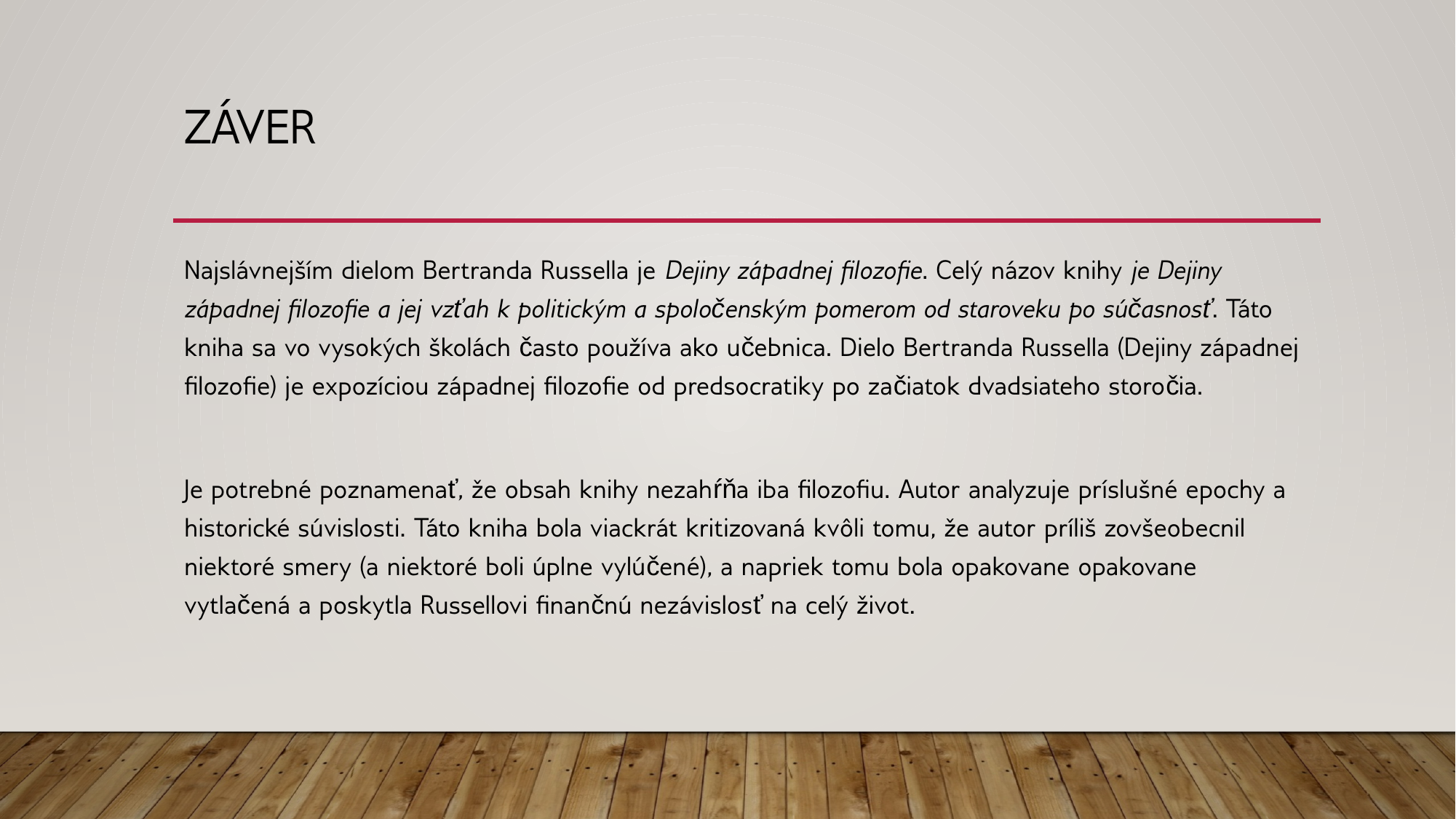

# Záver
Najslávnejším dielom Bertranda Russella je Dejiny západnej filozofie. Celý názov knihy je Dejiny západnej filozofie a jej vzťah k politickým a spoločenským pomerom od staroveku po súčasnosť. Táto kniha sa vo vysokých školách často používa ako učebnica. Dielo Bertranda Russella (Dejiny západnej filozofie) je expozíciou západnej filozofie od predsocratiky po začiatok dvadsiateho storočia.

Je potrebné poznamenať, že obsah knihy nezahŕňa iba filozofiu. Autor analyzuje príslušné epochy a historické súvislosti. Táto kniha bola viackrát kritizovaná kvôli tomu, že autor príliš zovšeobecnil niektoré smery (a niektoré boli úplne vylúčené), a napriek tomu bola opakovane opakovane vytlačená a poskytla Russellovi finančnú nezávislosť na celý život.